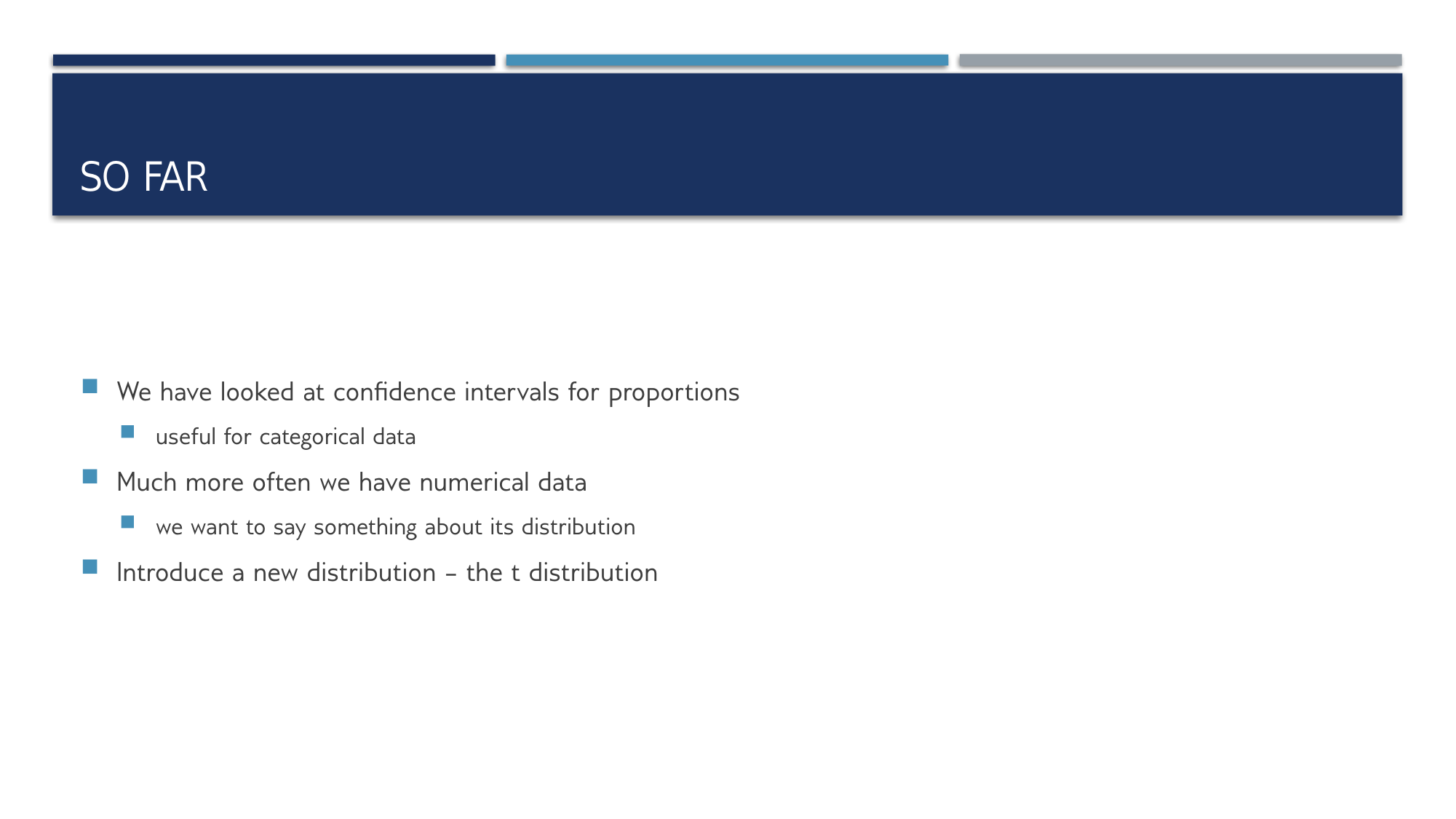

# so far
We have looked at confidence intervals for proportions
useful for categorical data
Much more often we have numerical data
we want to say something about its distribution
Introduce a new distribution – the t distribution